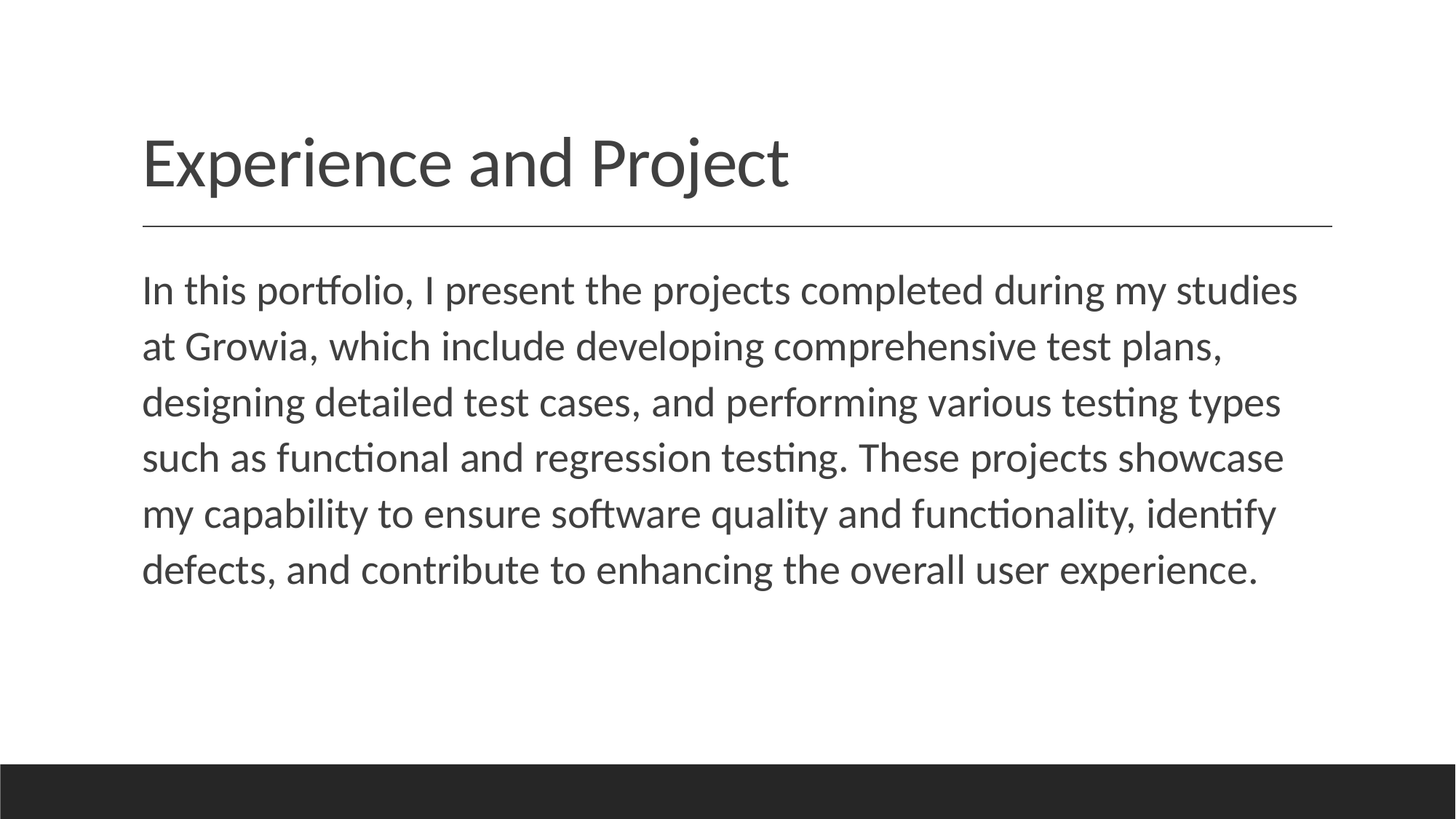

# Experience and Project
In this portfolio, I present the projects completed during my studies at Growia, which include developing comprehensive test plans, designing detailed test cases, and performing various testing types such as functional and regression testing. These projects showcase my capability to ensure software quality and functionality, identify defects, and contribute to enhancing the overall user experience.